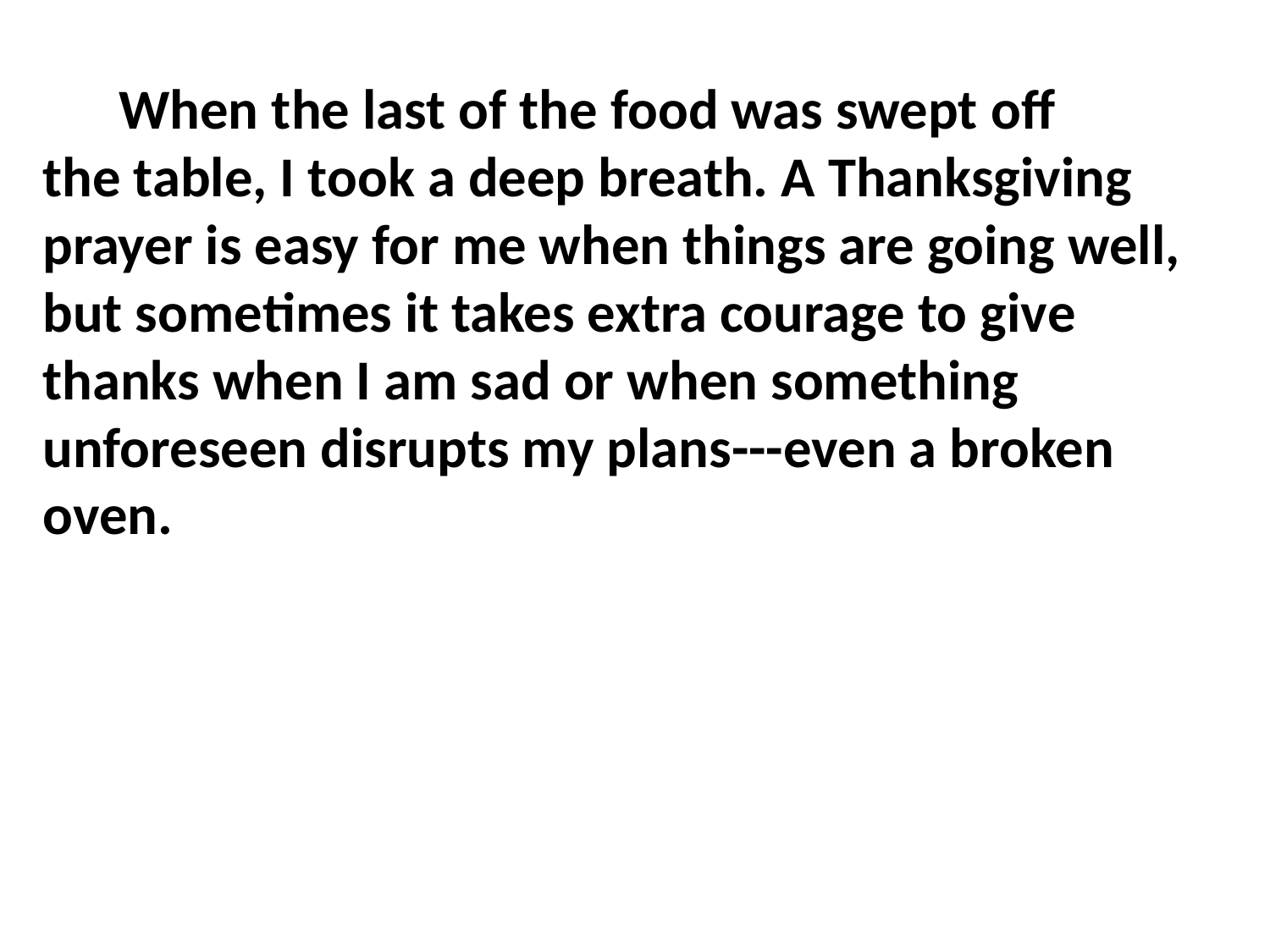

When the last of the food was swept off
the table, I took a deep breath. A Thanksgiving
prayer is easy for me when things are going well,
but sometimes it takes extra courage to give
thanks when I am sad or when something
unforeseen disrupts my plans---even a broken
oven.